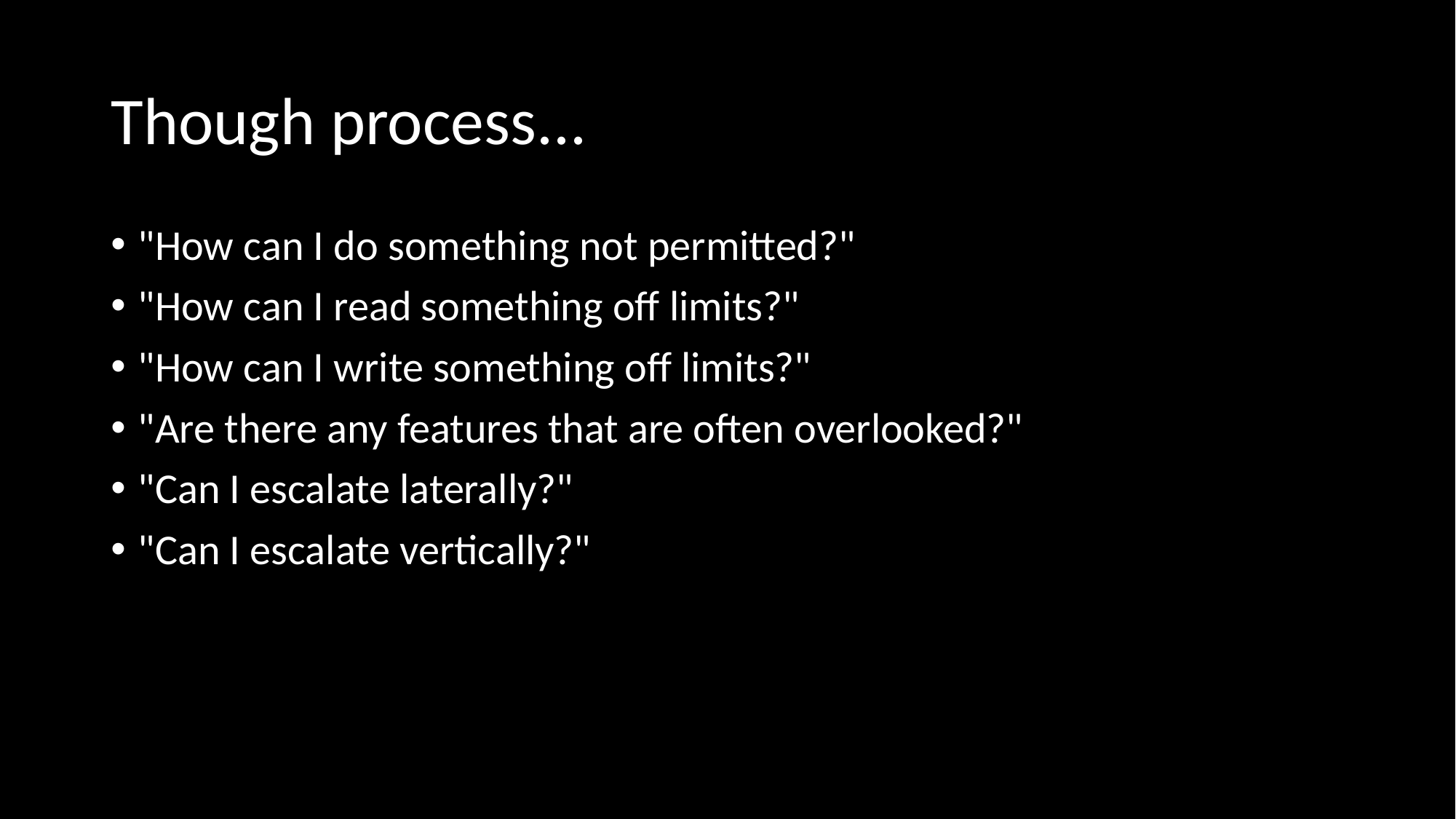

# Though process...
"How can I do something not permitted?"
"How can I read something off limits?"
"How can I write something off limits?"
"Are there any features that are often overlooked?"
"Can I escalate laterally?"
"Can I escalate vertically?"